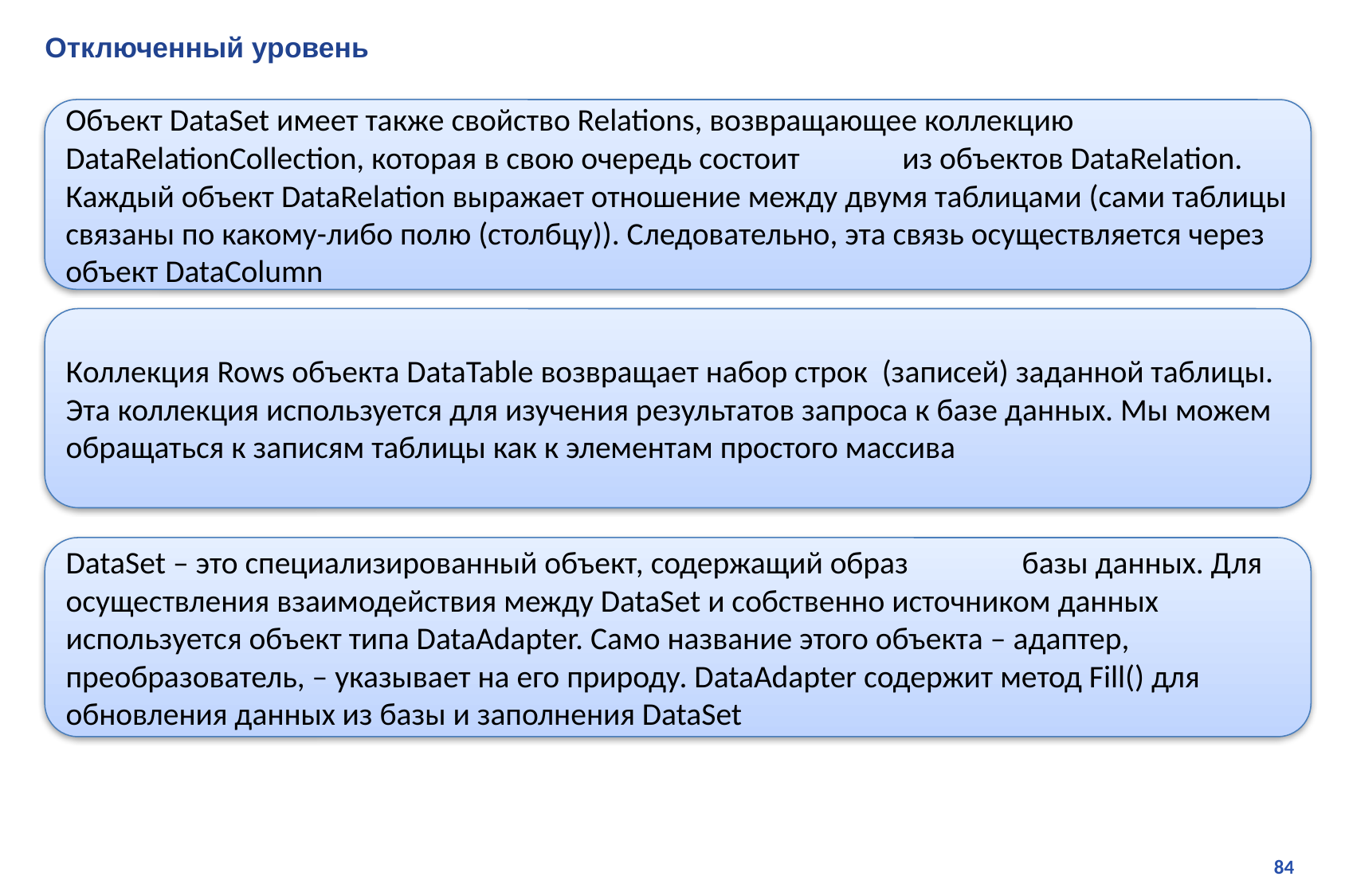

# Отключенный уровень
Объект DataSet имеет также свойство Relations, возвращающее коллекцию DataRelationCollection, которая в свою очередь состоит	из объектов DataRelation. Каждый объект DataRelation выражает отношение между двумя таблицами (сами таблицы связаны по какому-либо полю (столбцу)). Следовательно, эта связь осуществляется через объект DataColumn
Коллекция Rows объекта DataTable возвращает набор строк  (записей) заданной таблицы. Эта коллекция используется для изучения результатов запроса к базе данных. Мы можем обращаться к записям таблицы как к элементам простого массива
DataSet – это специализированный объект, содержащий образ	базы данных. Для осуществления взаимодействия между DataSet и собственно источником данных используется объект типа DataAdapter. Само название этого объекта – адаптер, преобразователь, – указывает на его природу. DataAdapter содержит метод Fill() для обновления данных из базы и заполнения DataSet